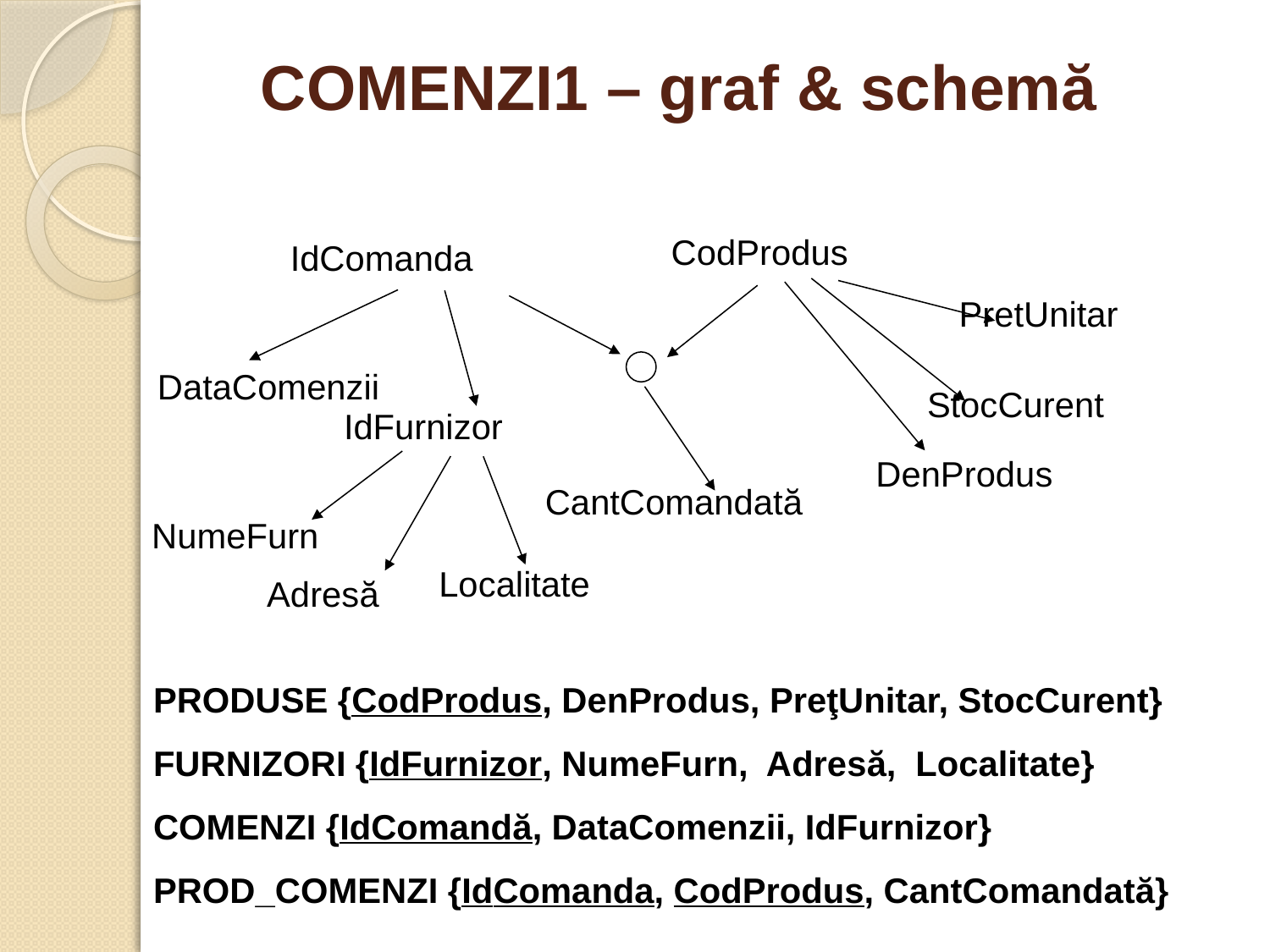

# COMENZI1 – graf & schemă
CodProdus
IdComanda

PretUnitar

DataComenzii
StocCurent

IdFurnizor
DenProdus

CantComandată
NumeFurn
Localitate
Adresă
PRODUSE {CodProdus, DenProdus, PreţUnitar, StocCurent}
FURNIZORI {IdFurnizor, NumeFurn,  Adresă,  Localitate}
COMENZI {IdComandă, DataComenzii, IdFurnizor}
PROD_COMENZI {IdComanda, CodProdus, CantComandată}